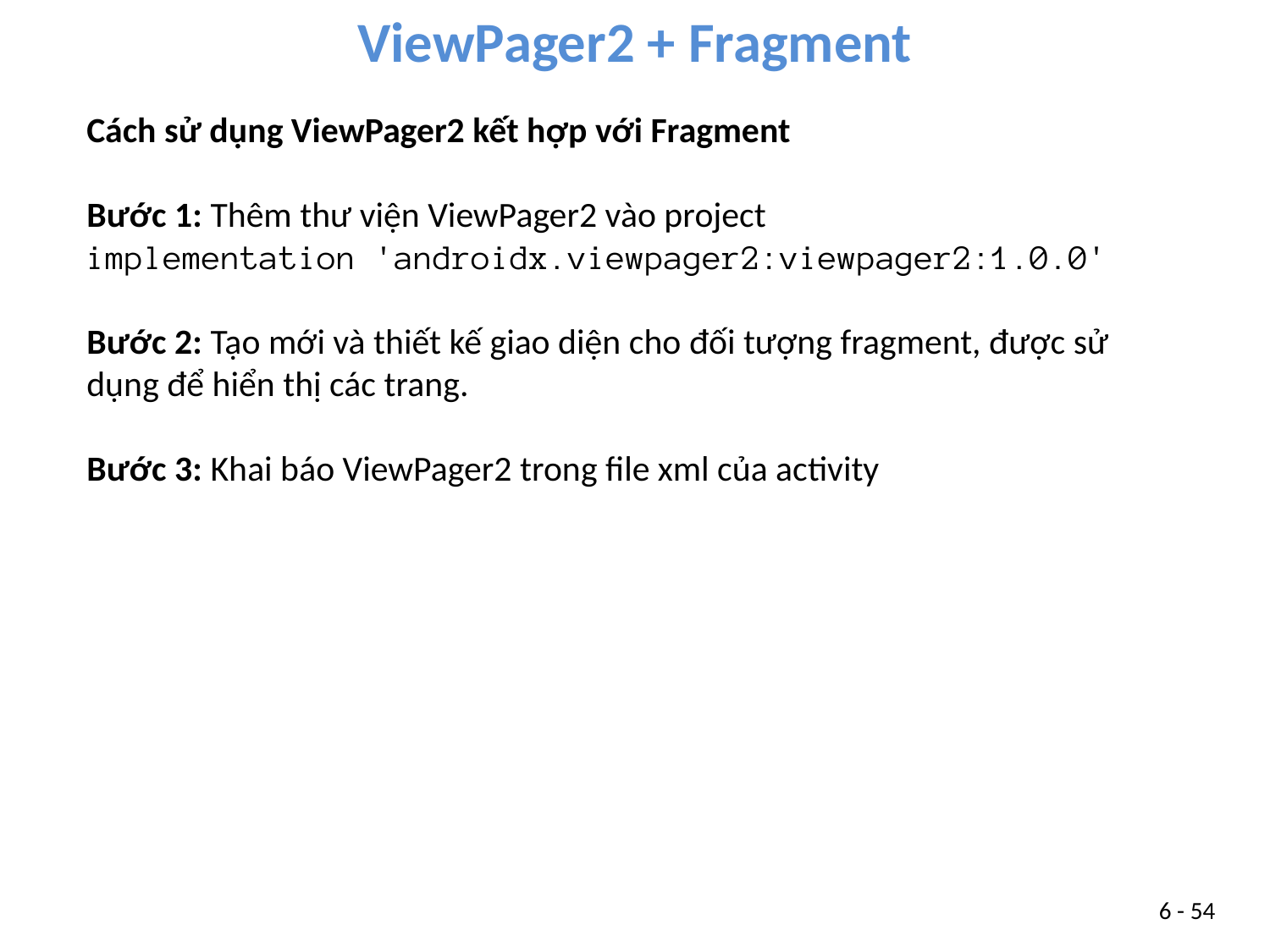

ViewPager2 + Fragment
Cách sử dụng ViewPager2 kết hợp với Fragment

Bước 1: Thêm thư viện ViewPager2 vào project
implementation 'androidx.viewpager2:viewpager2:1.0.0'

Bước 2: Tạo mới và thiết kế giao diện cho đối tượng fragment, được sử dụng để hiển thị các trang.

Bước 3: Khai báo ViewPager2 trong file xml của activity
6 - 54